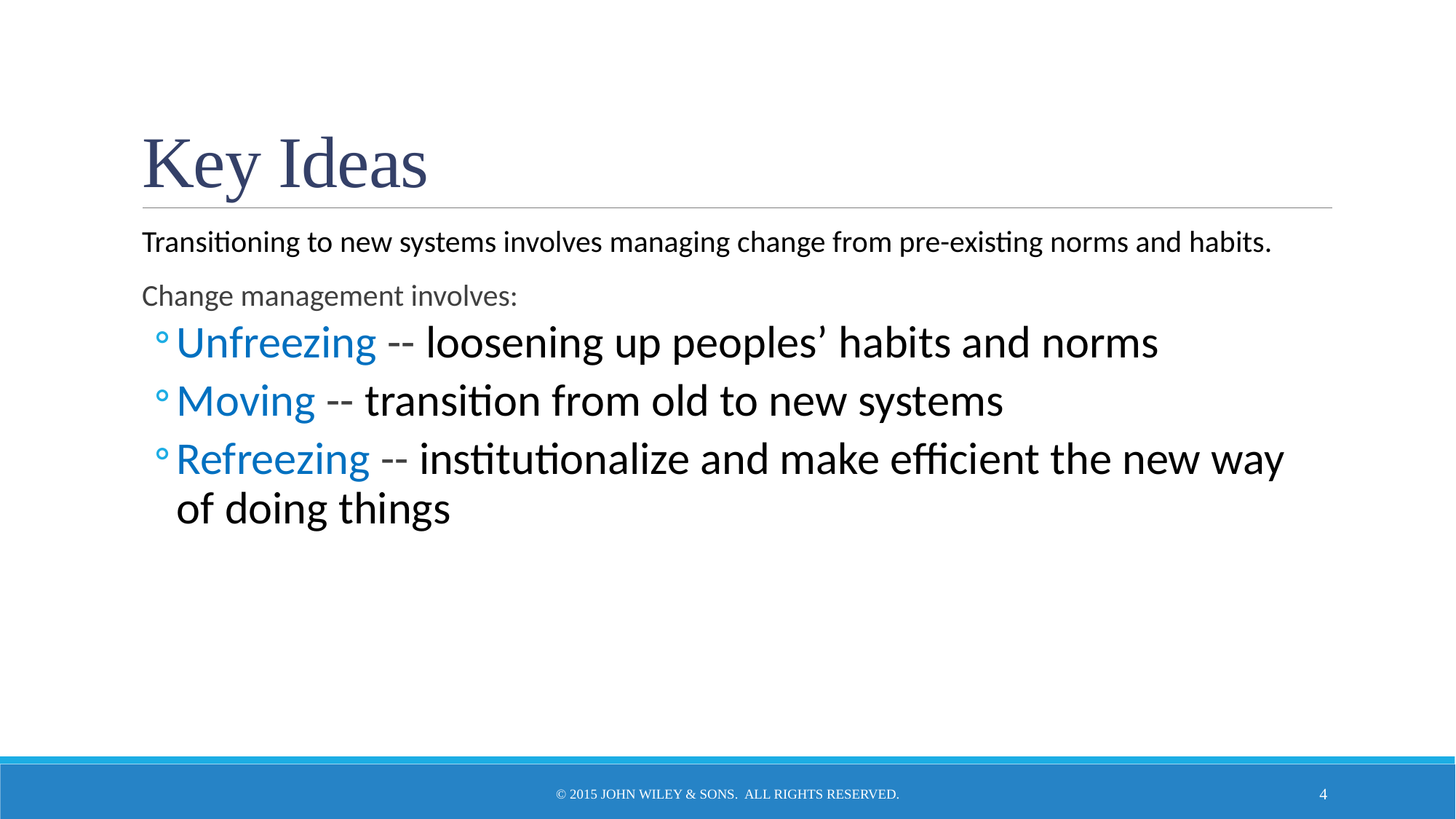

# Key Ideas
Transitioning to new systems involves managing change from pre-existing norms and habits.
Change management involves:
Unfreezing -- loosening up peoples’ habits and norms
Moving -- transition from old to new systems
Refreezing -- institutionalize and make efficient the new way of doing things

© 2015 John Wiley & Sons.  All Rights Reserved.
4